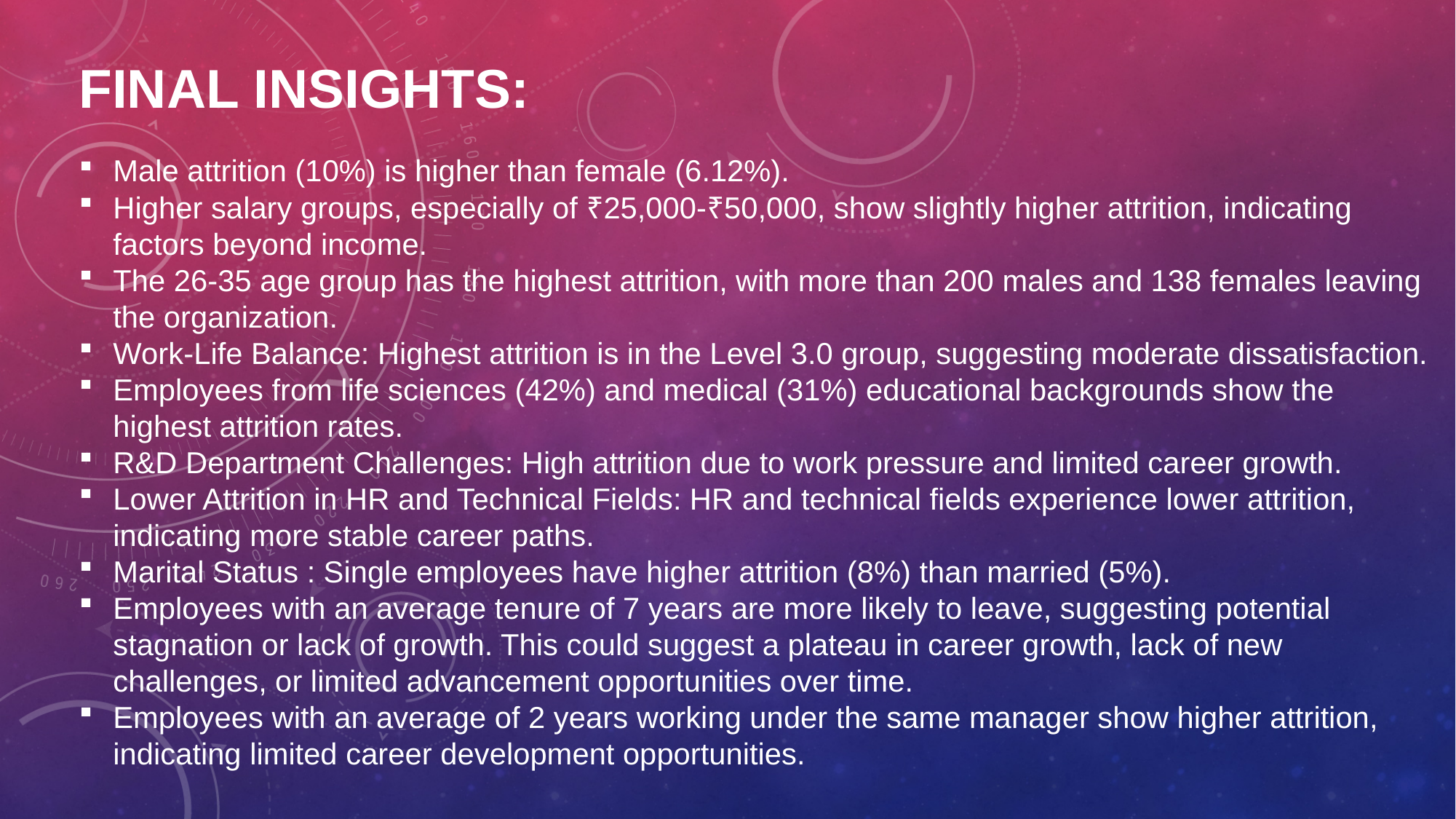

FINAL INSIGHTS:
Male attrition (10%) is higher than female (6.12%).
Higher salary groups, especially of ₹25,000-₹50,000, show slightly higher attrition, indicating factors beyond income.
The 26-35 age group has the highest attrition, with more than 200 males and 138 females leaving the organization.
Work-Life Balance: Highest attrition is in the Level 3.0 group, suggesting moderate dissatisfaction.
Employees from life sciences (42%) and medical (31%) educational backgrounds show the highest attrition rates.
R&D Department Challenges: High attrition due to work pressure and limited career growth.
Lower Attrition in HR and Technical Fields: HR and technical fields experience lower attrition, indicating more stable career paths.
Marital Status : Single employees have higher attrition (8%) than married (5%).
Employees with an average tenure of 7 years are more likely to leave, suggesting potential stagnation or lack of growth. This could suggest a plateau in career growth, lack of new challenges, or limited advancement opportunities over time.
Employees with an average of 2 years working under the same manager show higher attrition, indicating limited career development opportunities.